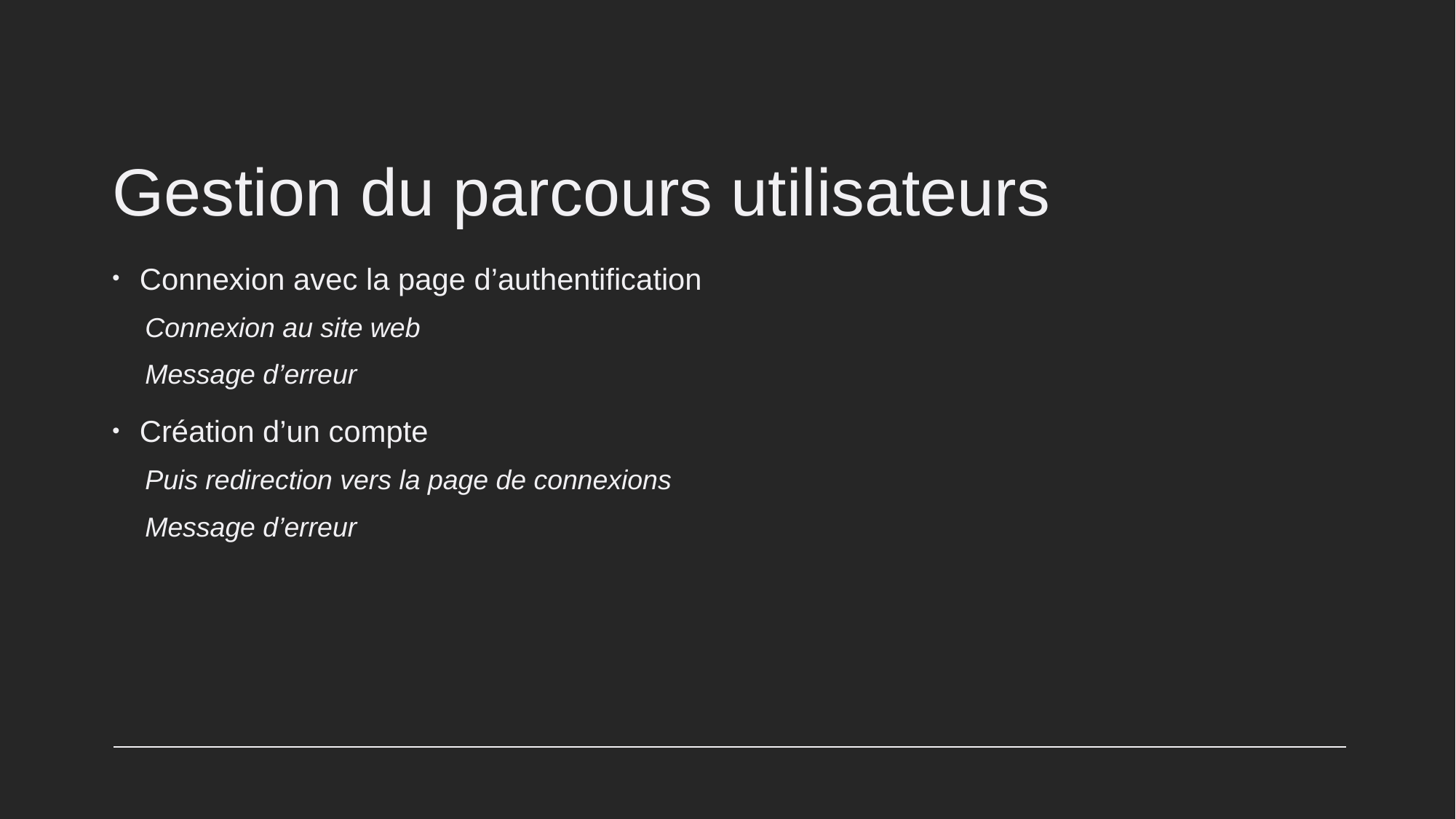

# Gestion du parcours utilisateurs
Connexion avec la page d’authentification
Connexion au site web
Message d’erreur
Création d’un compte
Puis redirection vers la page de connexions
Message d’erreur